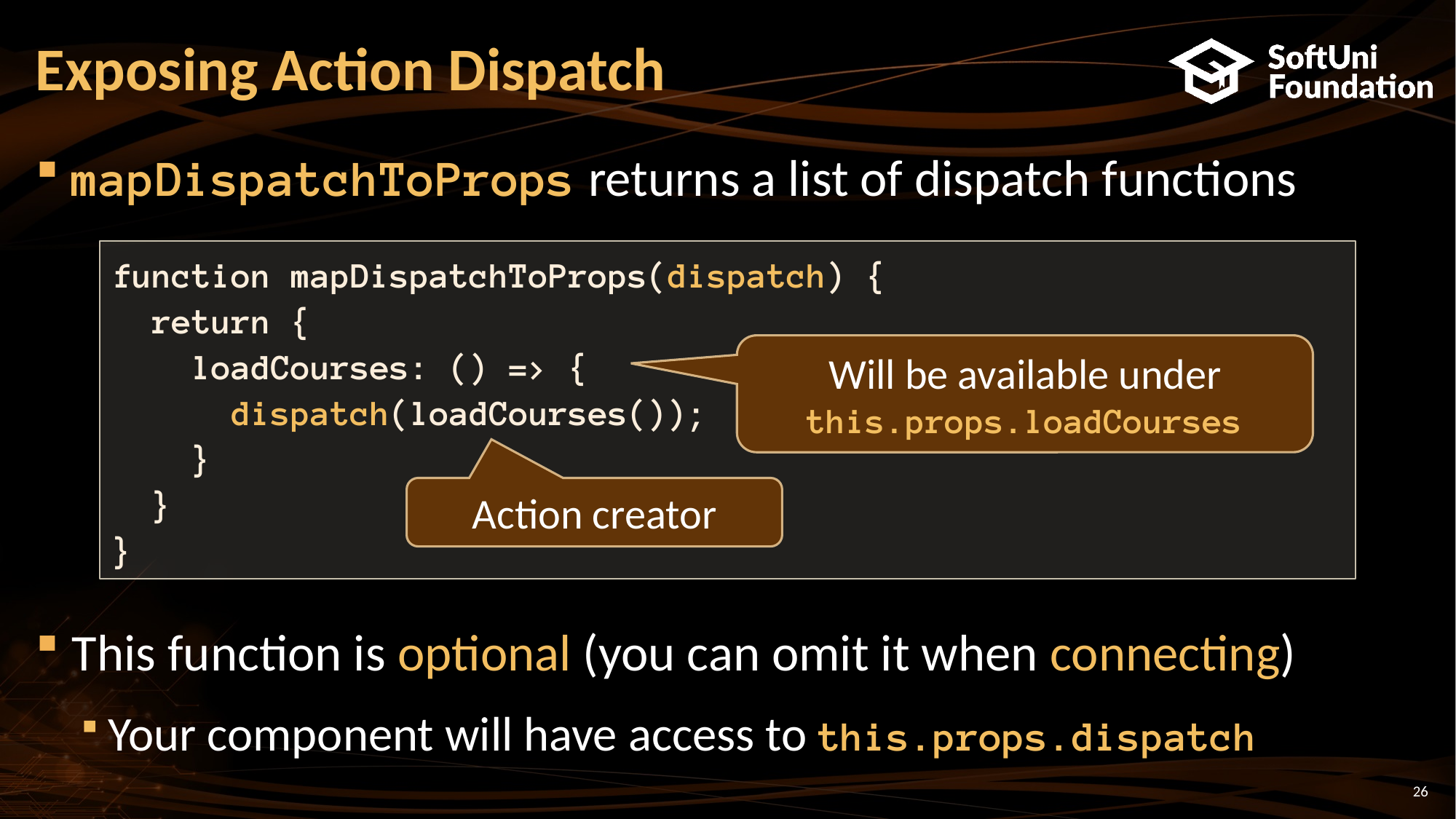

# Exposing Action Dispatch
mapDispatchToProps returns a list of dispatch functions
This function is optional (you can omit it when connecting)
Your component will have access to this.props.dispatch
function mapDispatchToProps(dispatch) {
  return {
    loadCourses: () => {
      dispatch(loadCourses());
    }
  }
}
Will be available under
this.props.loadCourses
Action creator
26